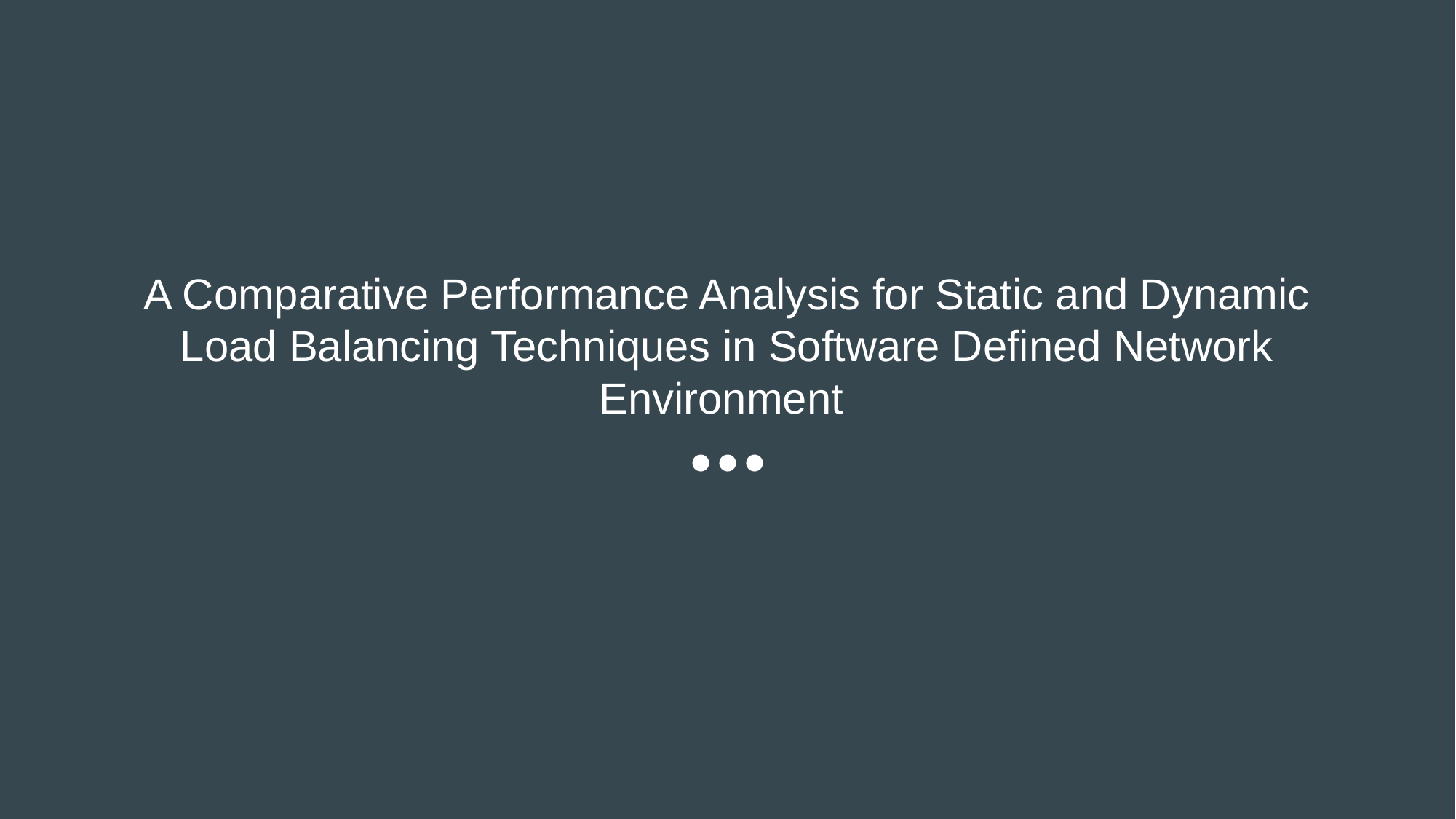

# A Comparative Performance Analysis for Static and Dynamic Load Balancing Techniques in Software Defined Network Environment